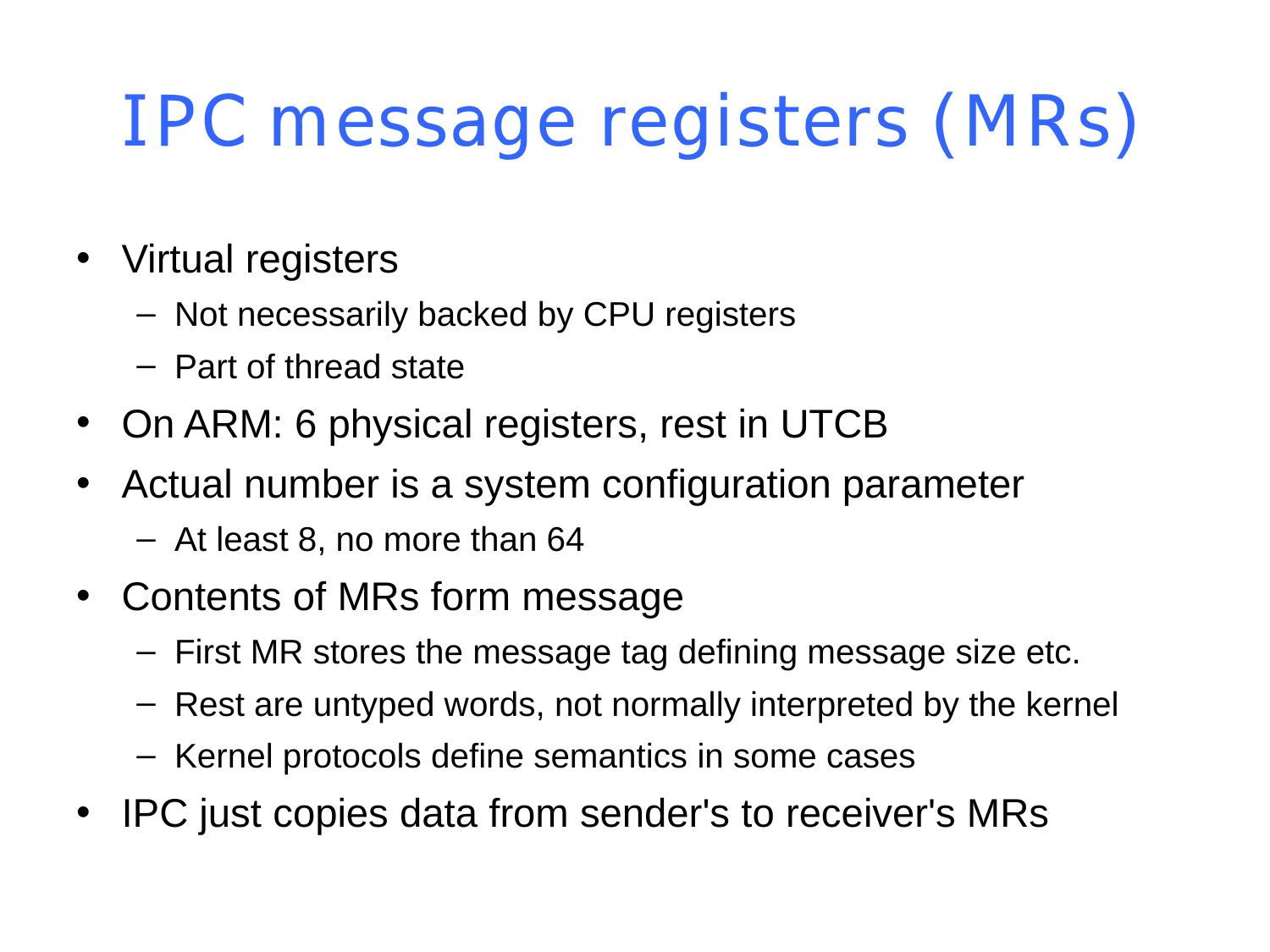

# IPC message registers (MRs)
Virtual registers
Not necessarily backed by CPU registers
Part of thread state
On ARM: 6 physical registers, rest in UTCB
Actual number is a system configuration parameter
At least 8, no more than 64
Contents of MRs form message
First MR stores the message tag defining message size etc.
Rest are untyped words, not normally interpreted by the kernel
Kernel protocols define semantics in some cases
IPC just copies data from sender's to receiver's MRs